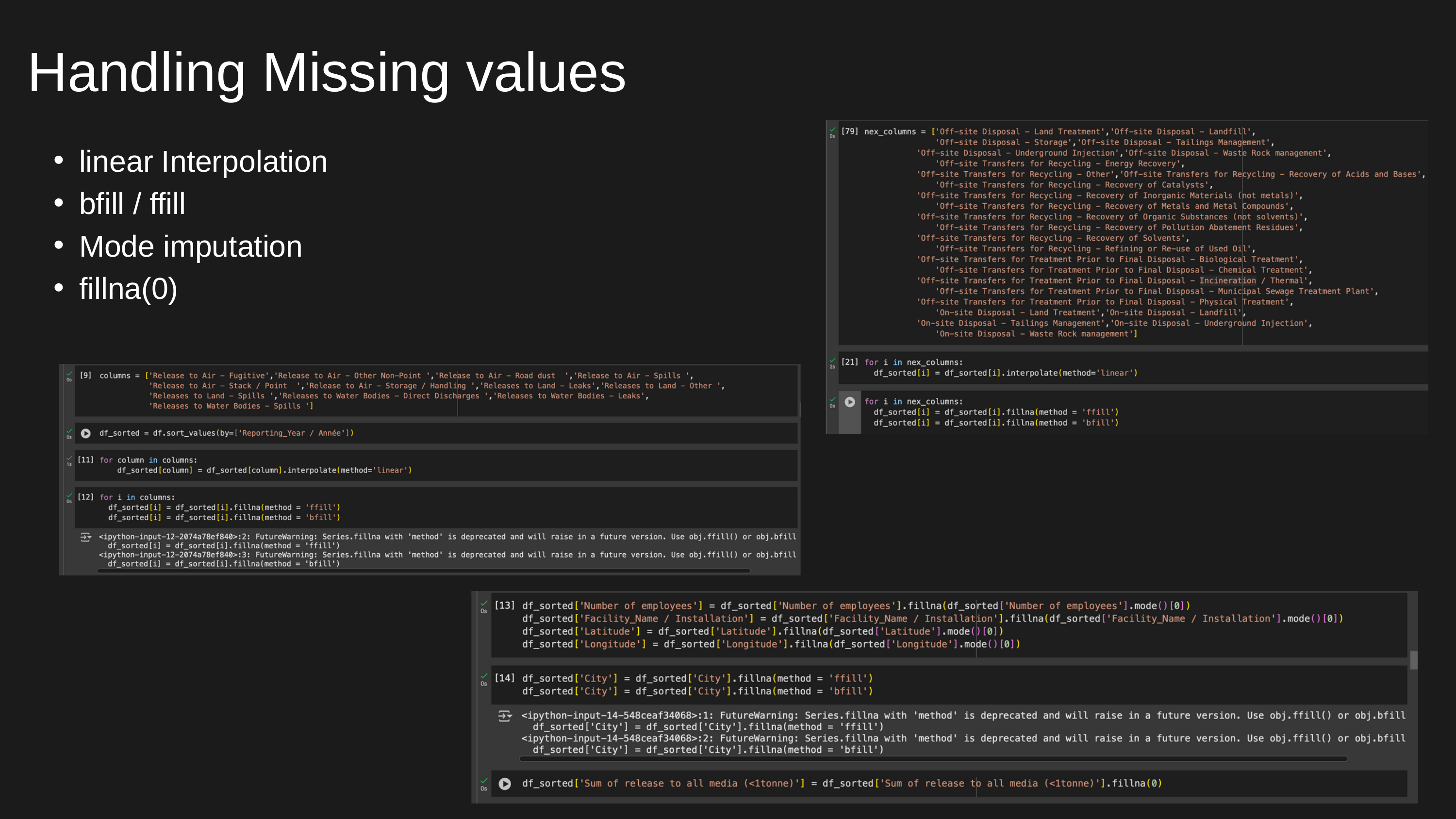

Handling Missing values

linear Interpolation
bfill / ffill
Mode imputation
fillna(0)